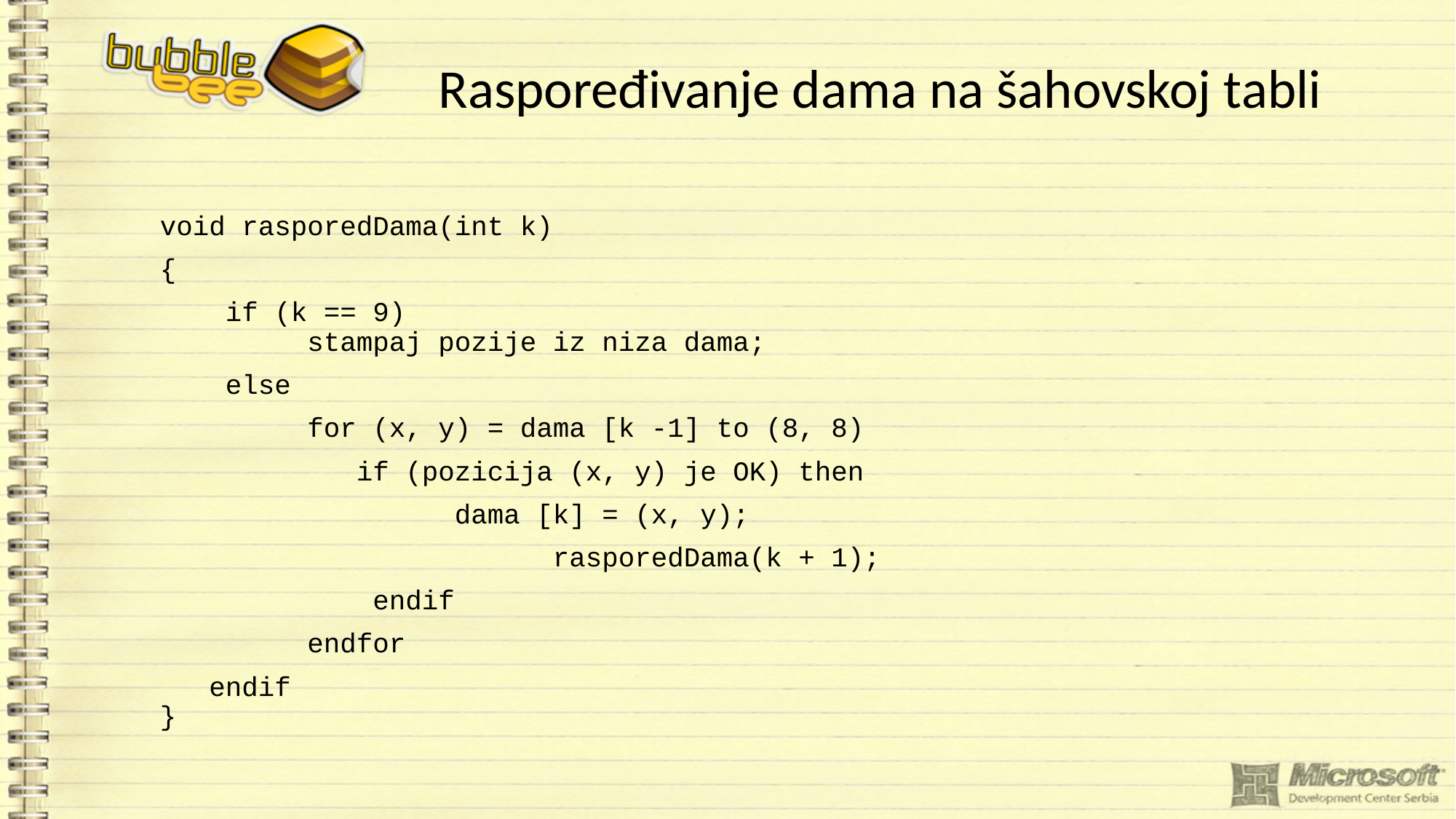

# Raspoređivanje dama na šahovskoj tabli

   void rasporedDama(int k)
   {
       if (k == 9)
            stampaj pozije iz niza dama;
       else
            for (x, y) = dama [k -1] to (8, 8)
		   if (pozicija (x, y) je OK) then
	               dama [k] = (x, y);
      		         rasporedDama(k + 1);
                endif
            endfor
      endif
   }